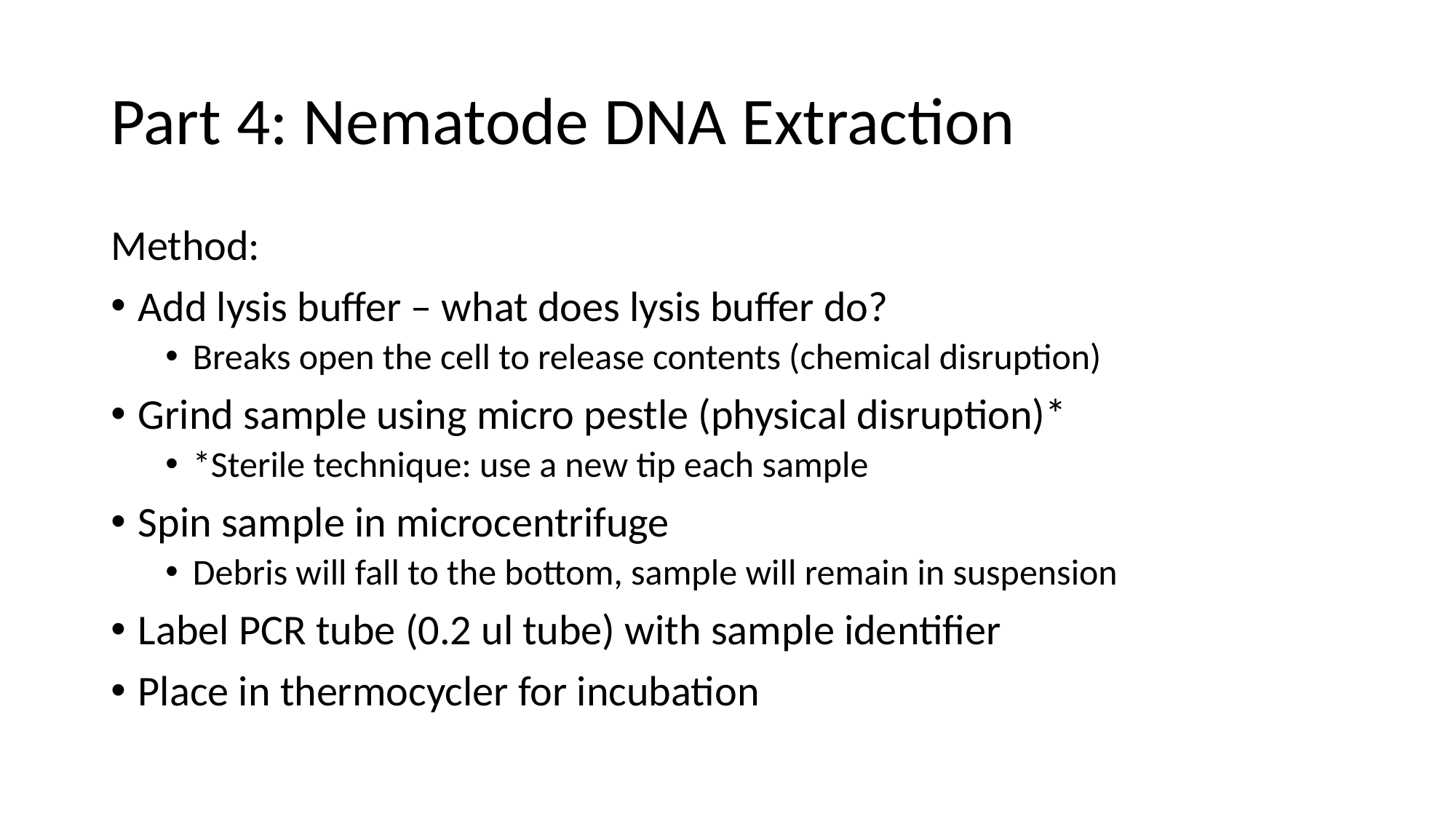

# Part 4: Nematode DNA Extraction
Method:
Add lysis buffer – what does lysis buffer do?
Breaks open the cell to release contents (chemical disruption)
Grind sample using micro pestle (physical disruption)*
*Sterile technique: use a new tip each sample
Spin sample in microcentrifuge
Debris will fall to the bottom, sample will remain in suspension
Label PCR tube (0.2 ul tube) with sample identifier
Place in thermocycler for incubation